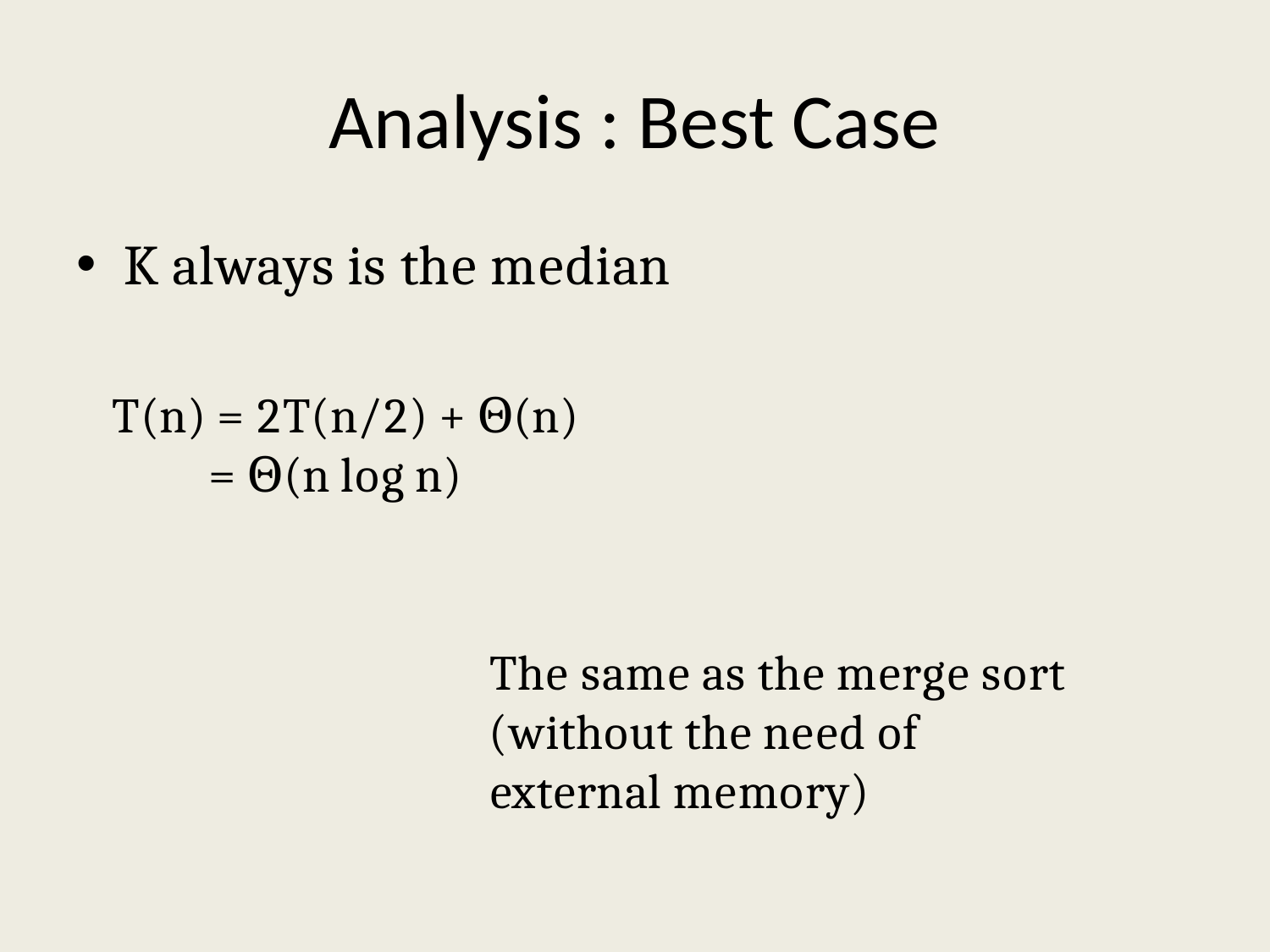

# Analysis : Best Case
K always is the median
T(n) = 2T(n/2) + Θ(n)
         = Θ(n log n)
The same as the merge sort
(without the need of external memory)